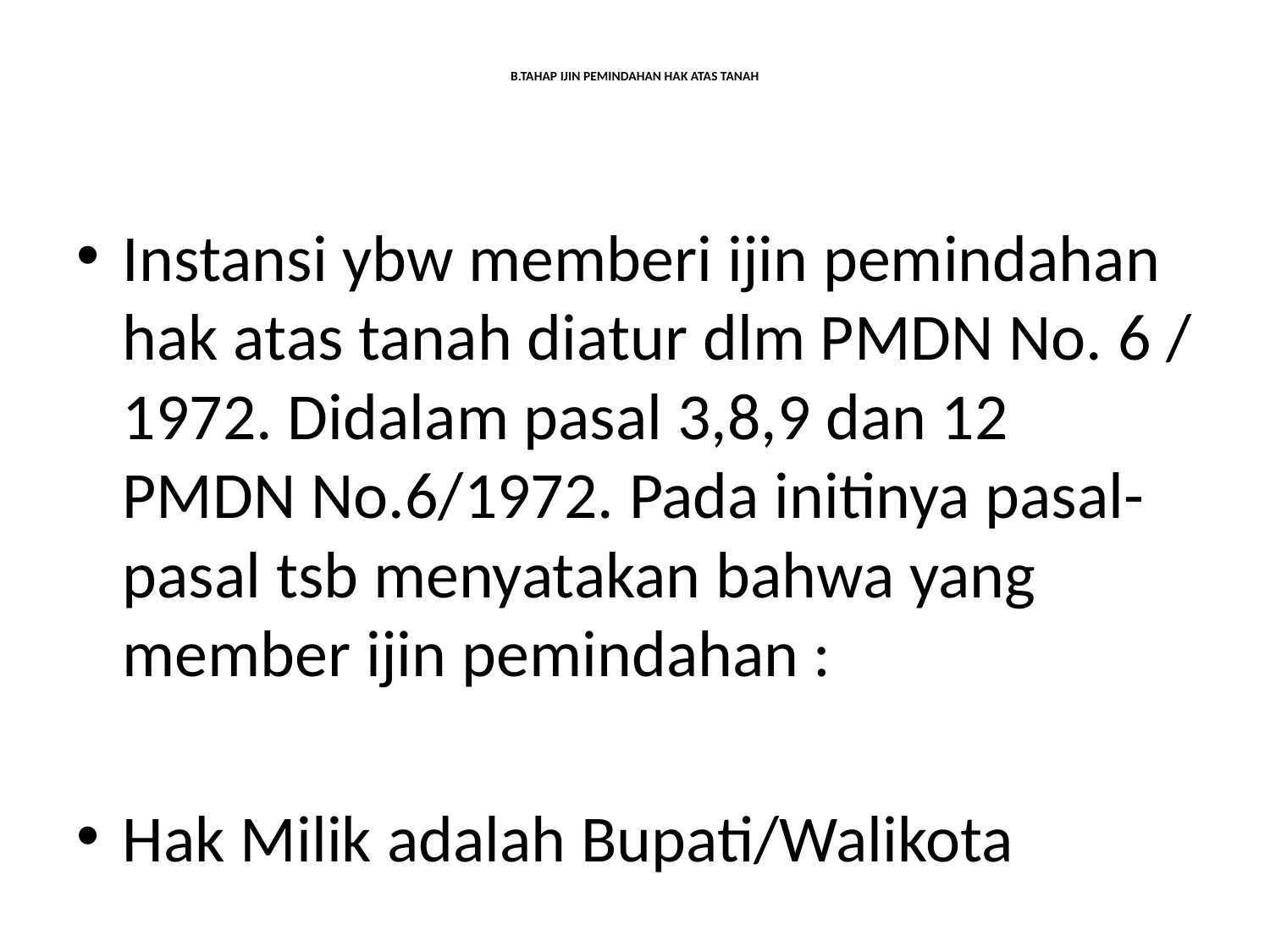

# B.TAHAP IJIN PEMINDAHAN HAK ATAS TANAH

Instansi ybw memberi ijin pemindahan hak atas tanah diatur dlm PMDN No. 6 / 1972. Didalam pasal 3,8,9 dan 12 PMDN No.6/1972. Pada initinya pasal-pasal tsb menyatakan bahwa yang member ijin pemindahan :

Hak Milik adalah Bupati/Walikota